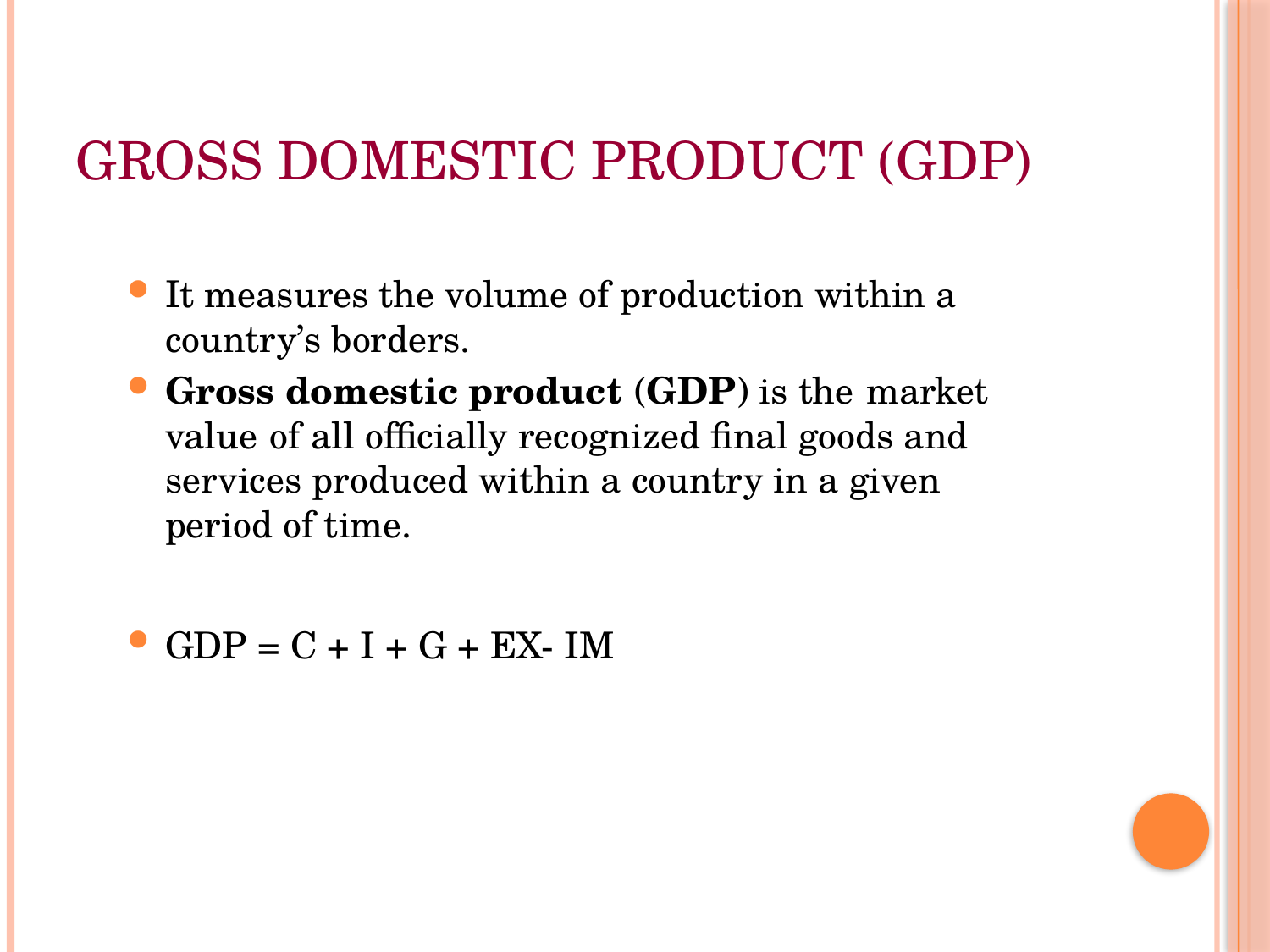

# Gross Domestic Product (GDP)
It measures the volume of production within a country’s borders.
Gross domestic product (GDP) is the market value of all officially recognized final goods and services produced within a country in a given period of time.

GDP = C + I + G + EX- IM